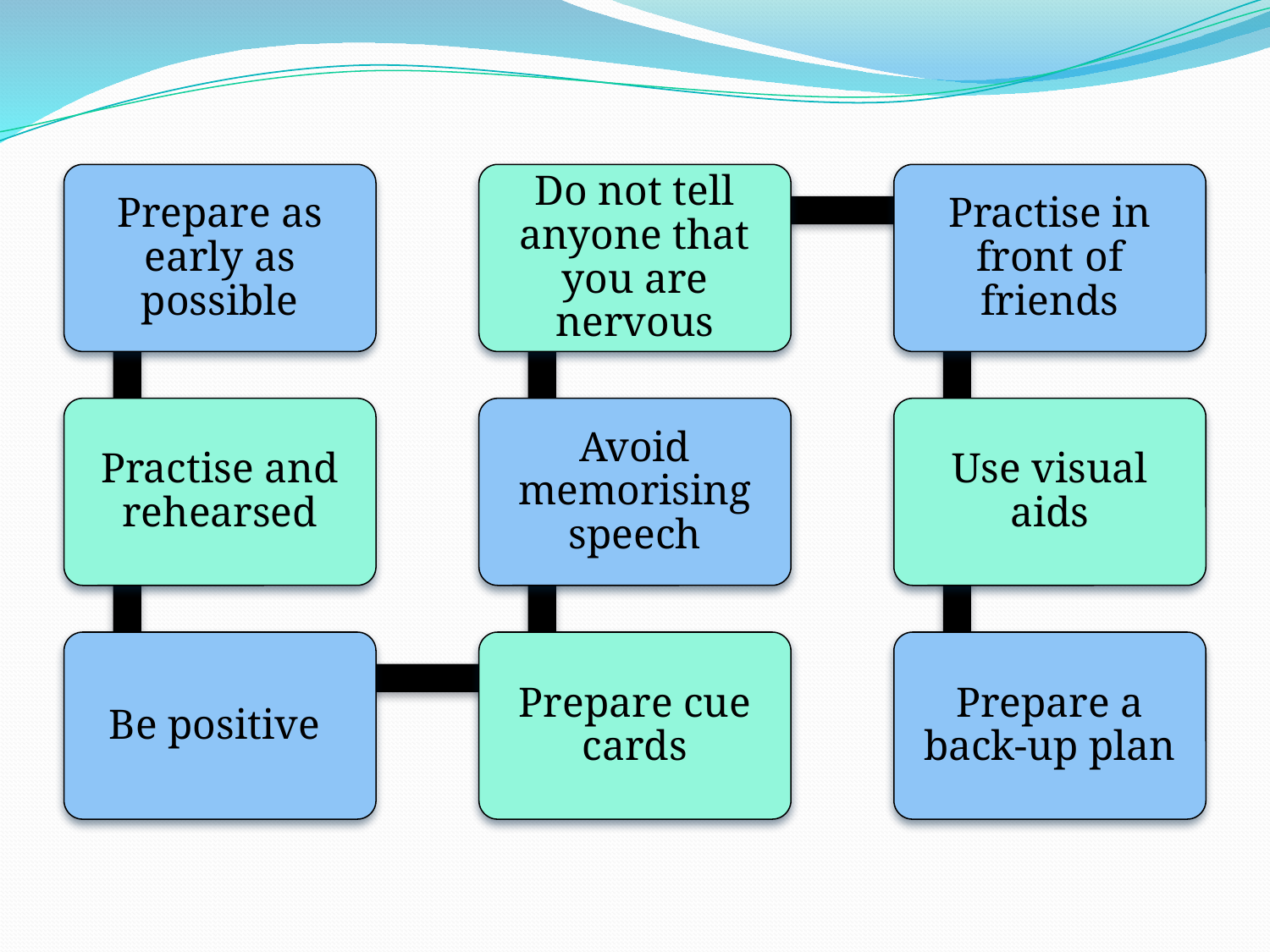

Prepare as early as possible
Do not tell anyone that you are nervous
Practise in front of friends

Practise and rehearsed
Avoid memorising speech
Use visual aids

Be positive
Prepare cue cards
Prepare a back-up plan